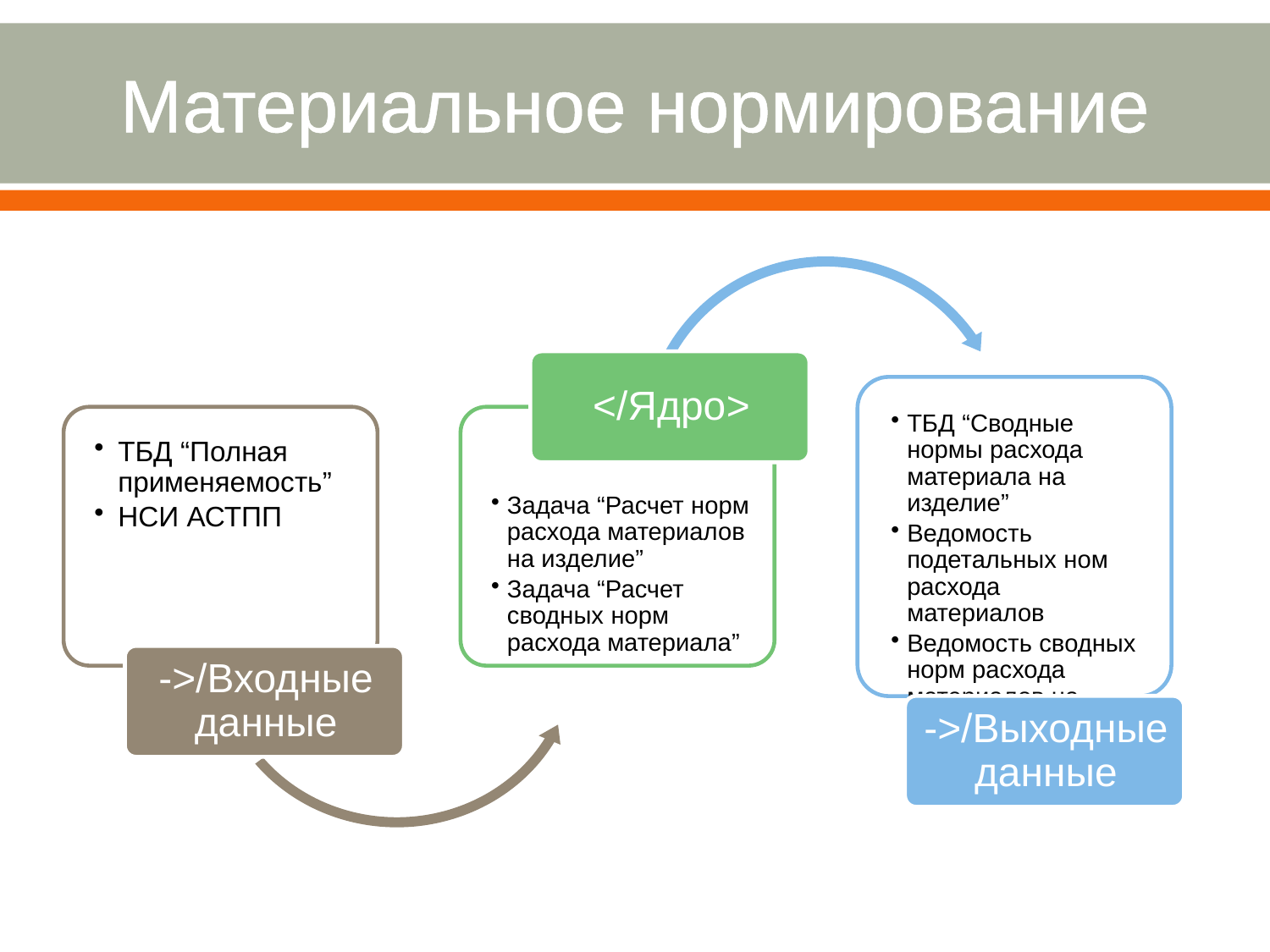

# Материальное нормирование
ТБД “Полная применяемость”
НСИ АСТПП
->/Входные данные
Задача “Расчет норм расхода материалов на изделие”
Задача “Расчет сводных норм расхода материала”
</Ядро>
ТБД “Сводные нормы расхода материала на изделие”
Ведомость подетальных ном расхода материалов
Ведомость сводных норм расхода материалов на изделие
->/Выходные данные